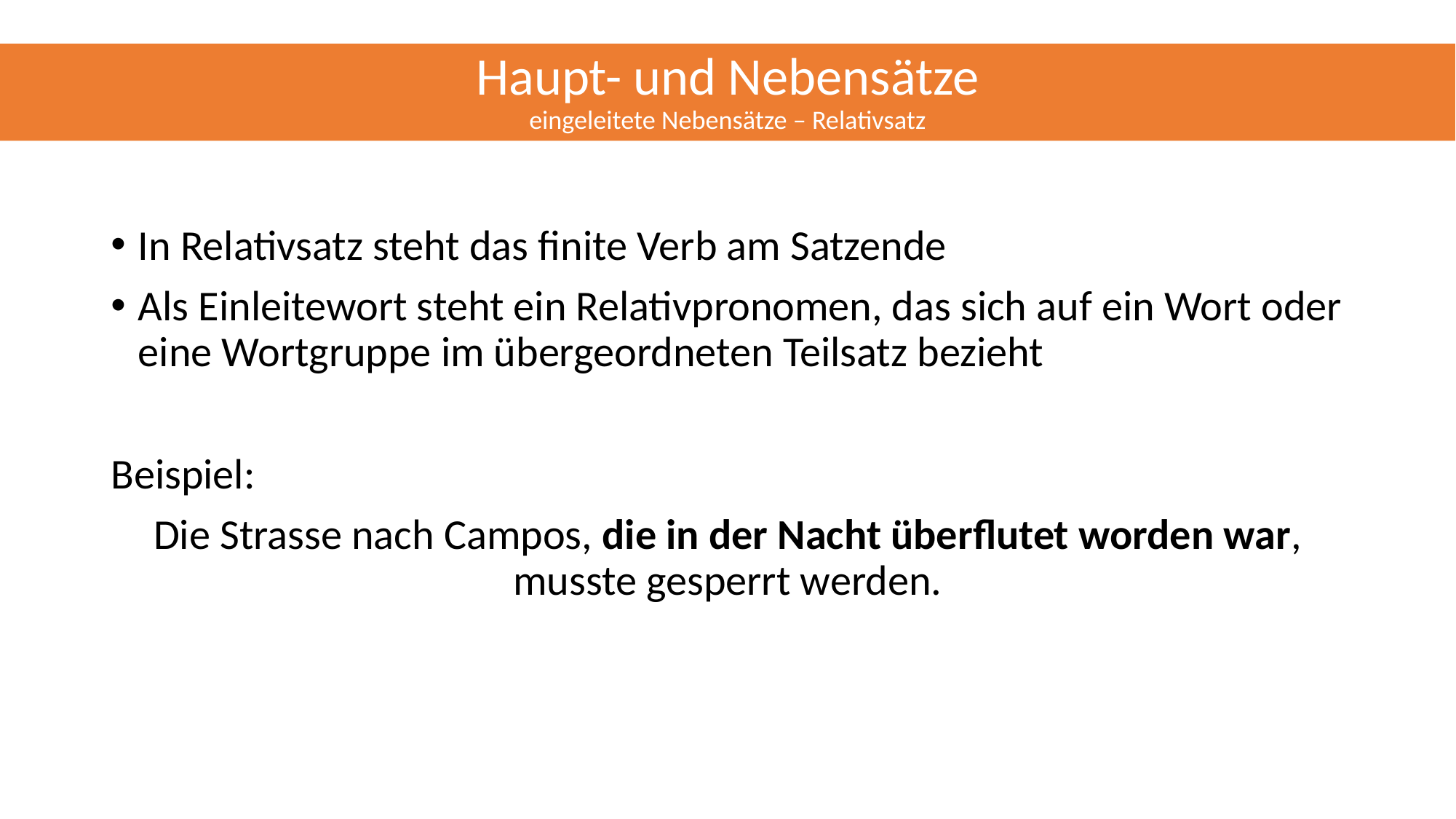

# Haupt- und Nebensätze eingeleitete Nebensätze – Relativsatz
In Relativsatz steht das finite Verb am Satzende
Als Einleitewort steht ein Relativpronomen, das sich auf ein Wort oder eine Wortgruppe im übergeordneten Teilsatz bezieht

Beispiel:
Die Strasse nach Campos, die in der Nacht überflutet worden war, musste gesperrt werden.